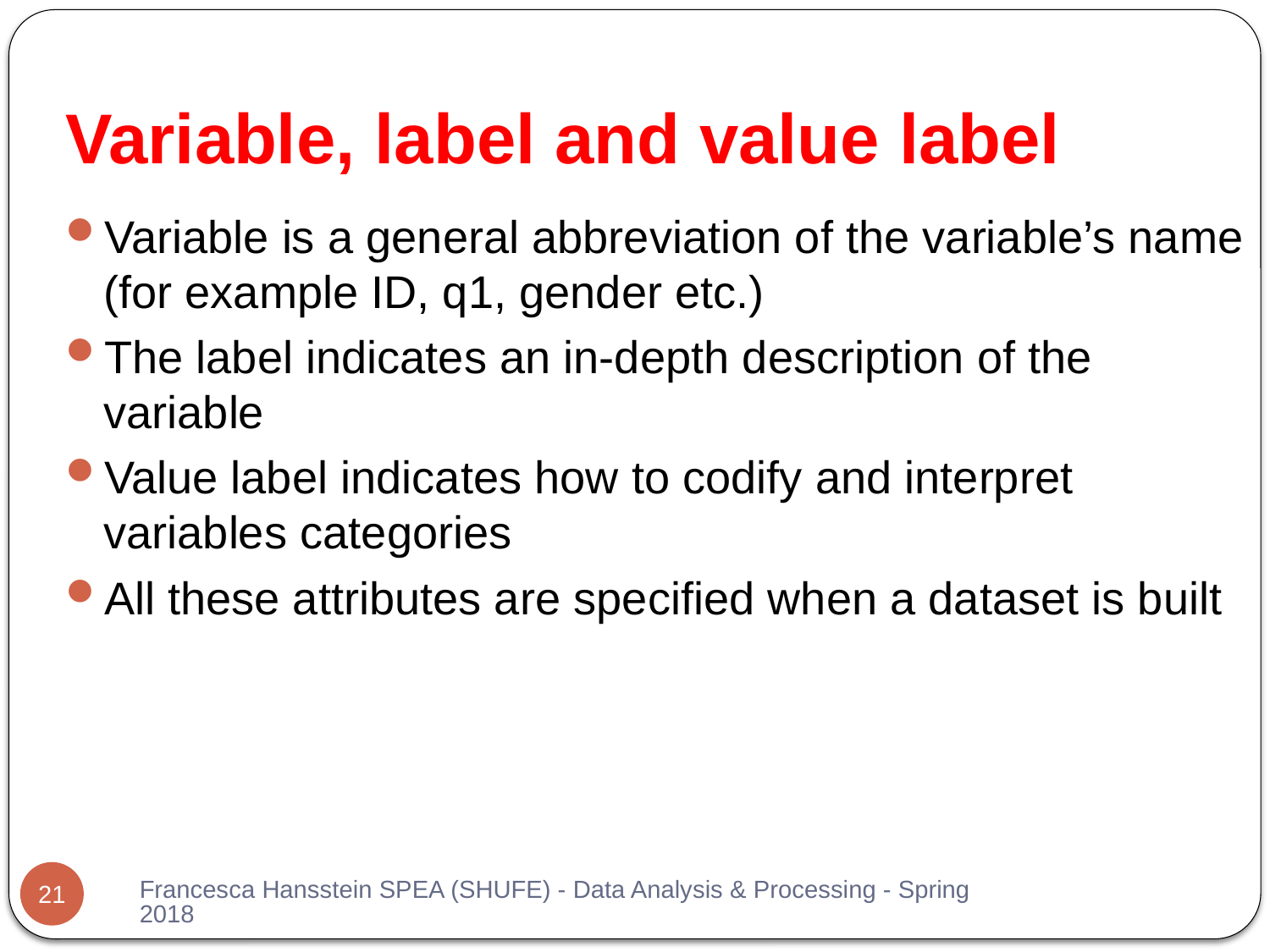

# Variable, label and value label
Variable is a general abbreviation of the variable’s name (for example ID, q1, gender etc.)
The label indicates an in-depth description of the variable
Value label indicates how to codify and interpret variables categories
All these attributes are specified when a dataset is built
Francesca Hansstein SPEA (SHUFE) - Data Analysis & Processing - Spring 2018
21